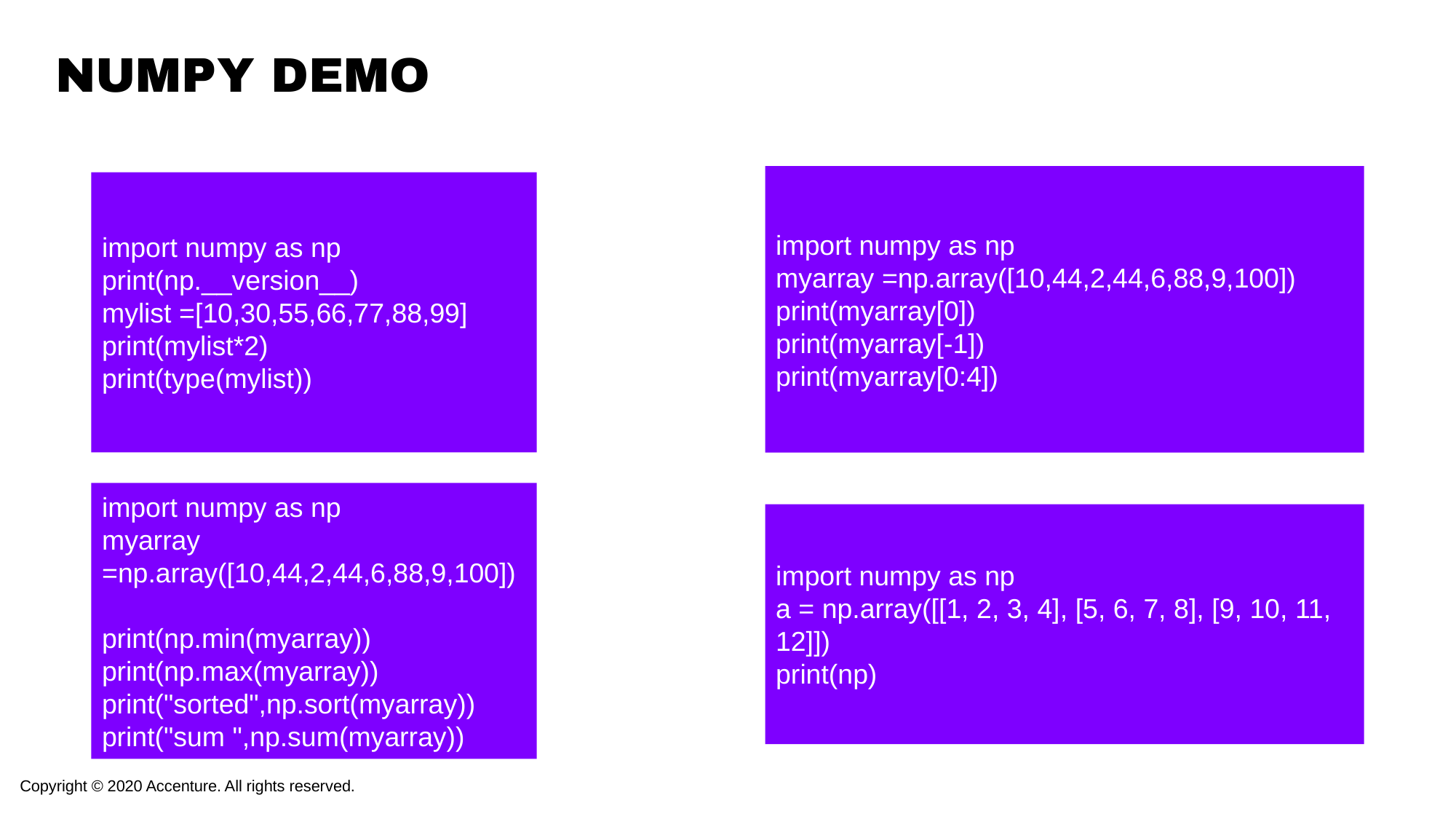

# Numpy Demo

import numpy as np
myarray =np.array([10,44,2,44,6,88,9,100])
print(myarray[0])
print(myarray[-1])
print(myarray[0:4])
import numpy as np
print(np.__version__)
mylist =[10,30,55,66,77,88,99]
print(mylist*2)
print(type(mylist))
import numpy as np
myarray =np.array([10,44,2,44,6,88,9,100])

print(np.min(myarray))
print(np.max(myarray))
print("sorted",np.sort(myarray))
print("sum ",np.sum(myarray))
import numpy as np
a = np.array([[1, 2, 3, 4], [5, 6, 7, 8], [9, 10, 11, 12]])
print(np)